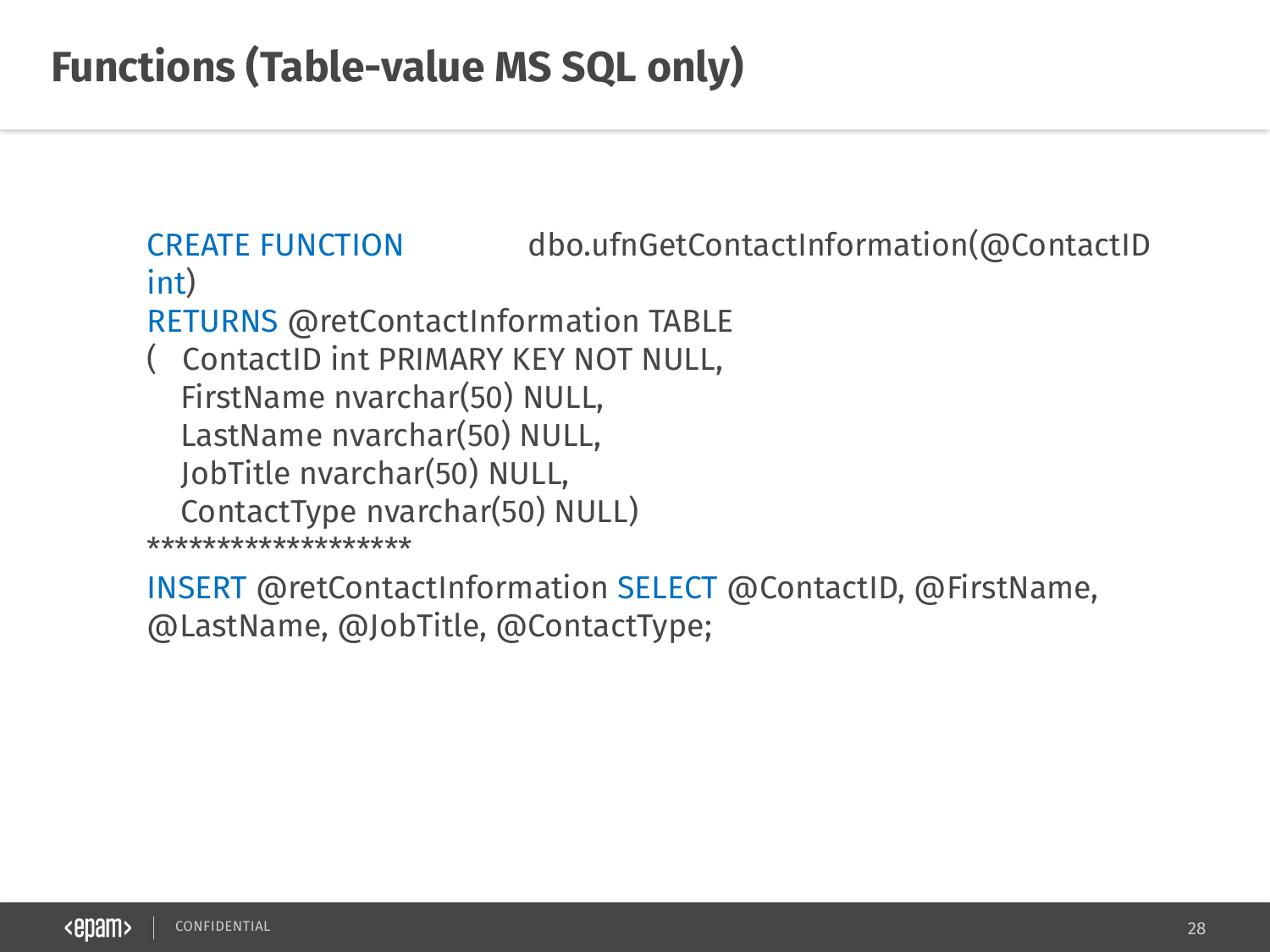

Functions (Table-value MS SQL only)

CREATE FUNCTION 	dbo.ufnGetContactInformation(@ContactID int)
RETURNS @retContactInformation TABLE
(   ContactID int PRIMARY KEY NOT NULL,
    FirstName nvarchar(50) NULL,
    LastName nvarchar(50) NULL,
    JobTitle nvarchar(50) NULL,
    ContactType nvarchar(50) NULL)
*******************
INSERT @retContactInformation SELECT @ContactID, @FirstName, @LastName, @JobTitle, @ContactType;